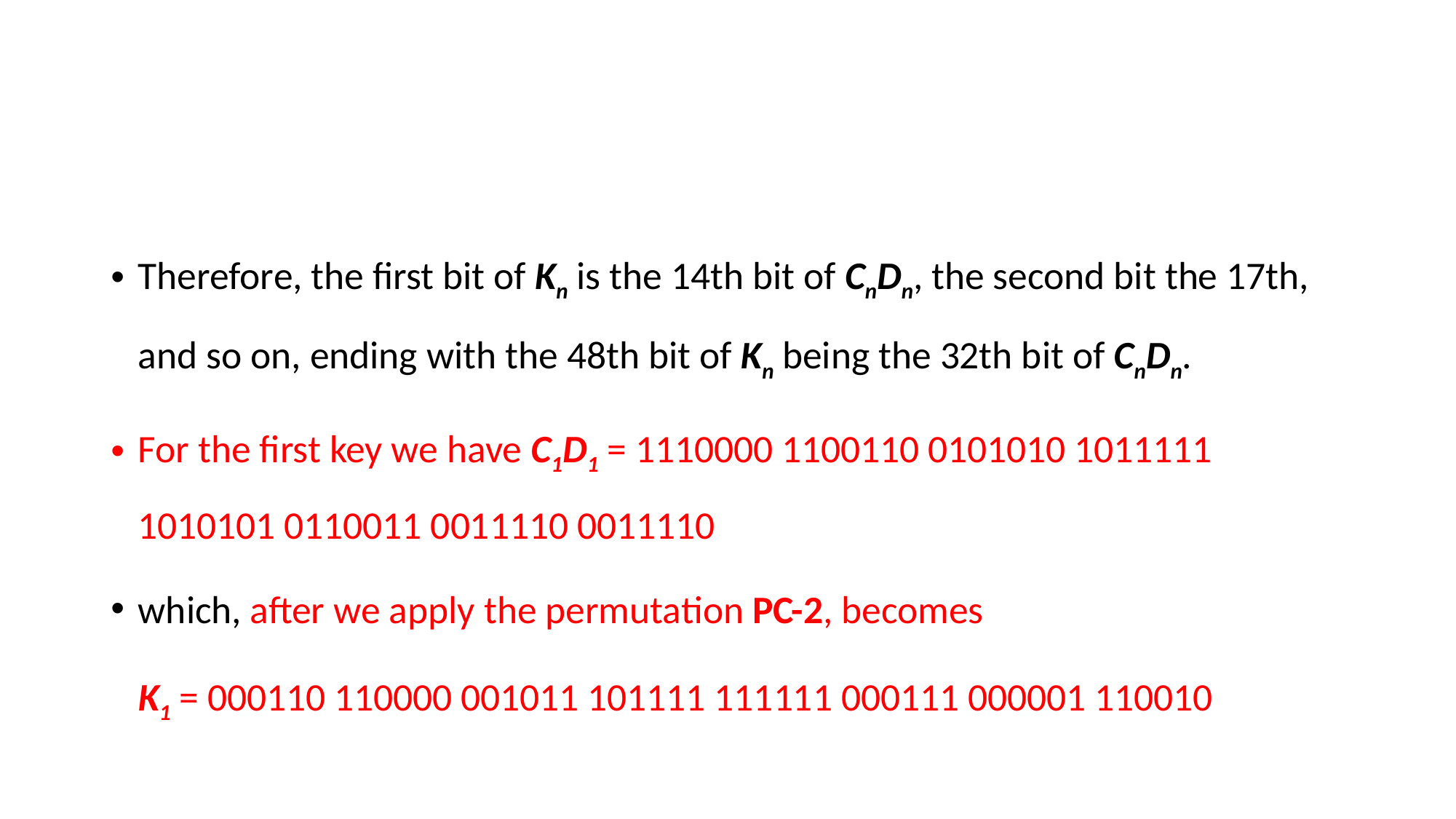

#
Therefore, the first bit of Kn is the 14th bit of CnDn, the second bit the 17th, and so on, ending with the 48th bit of Kn being the 32th bit of CnDn.
For the first key we have C1D1 = 1110000 1100110 0101010 1011111 1010101 0110011 0011110 0011110
which, after we apply the permutation PC-2, becomes
	K1 = 000110 110000 001011 101111 111111 000111 000001 110010